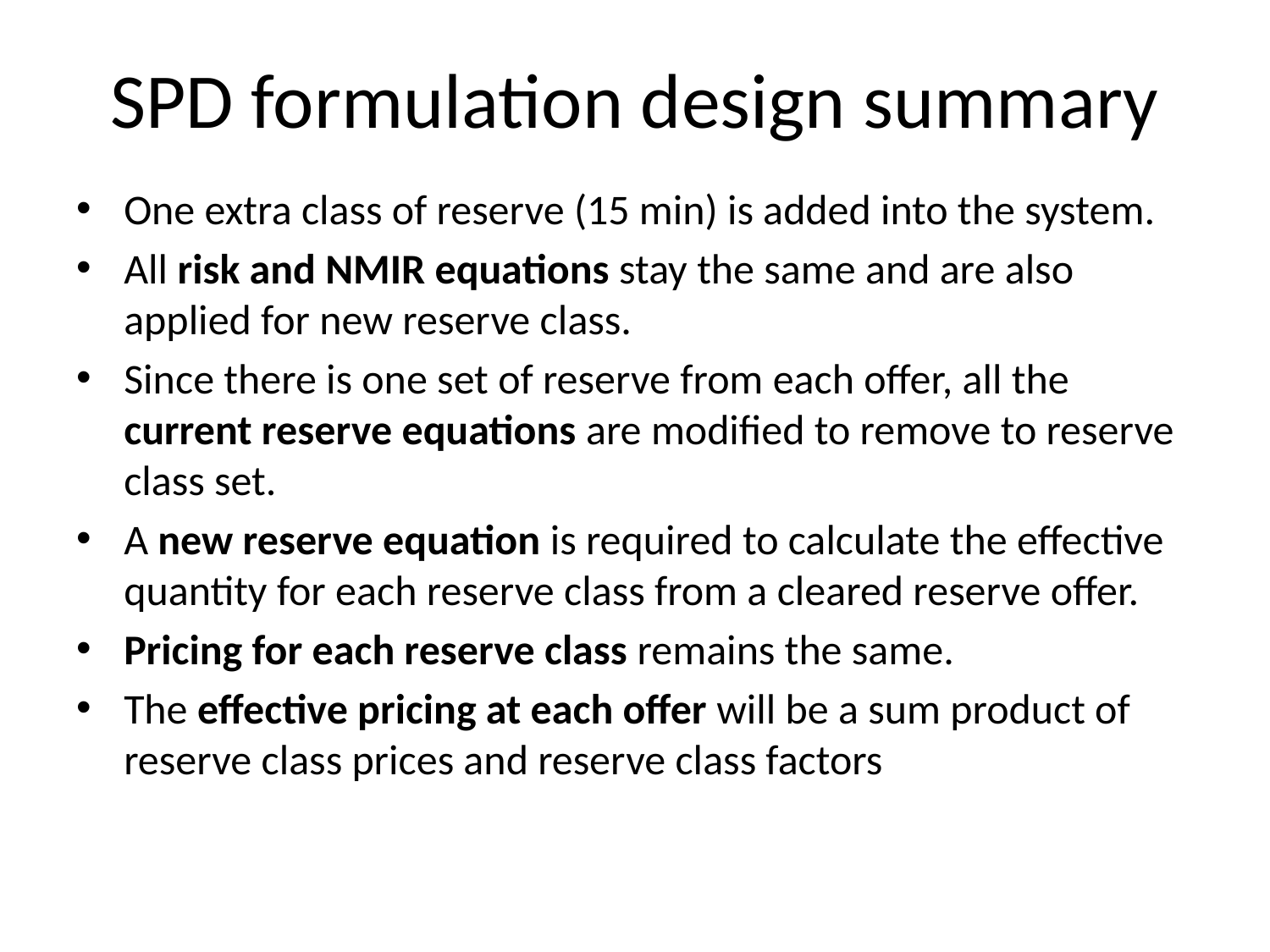

# SPD formulation design summary
One extra class of reserve (15 min) is added into the system.
All risk and NMIR equations stay the same and are also applied for new reserve class.
Since there is one set of reserve from each offer, all the current reserve equations are modified to remove to reserve class set.
A new reserve equation is required to calculate the effective quantity for each reserve class from a cleared reserve offer.
Pricing for each reserve class remains the same.
The effective pricing at each offer will be a sum product of  reserve class prices and reserve class factors